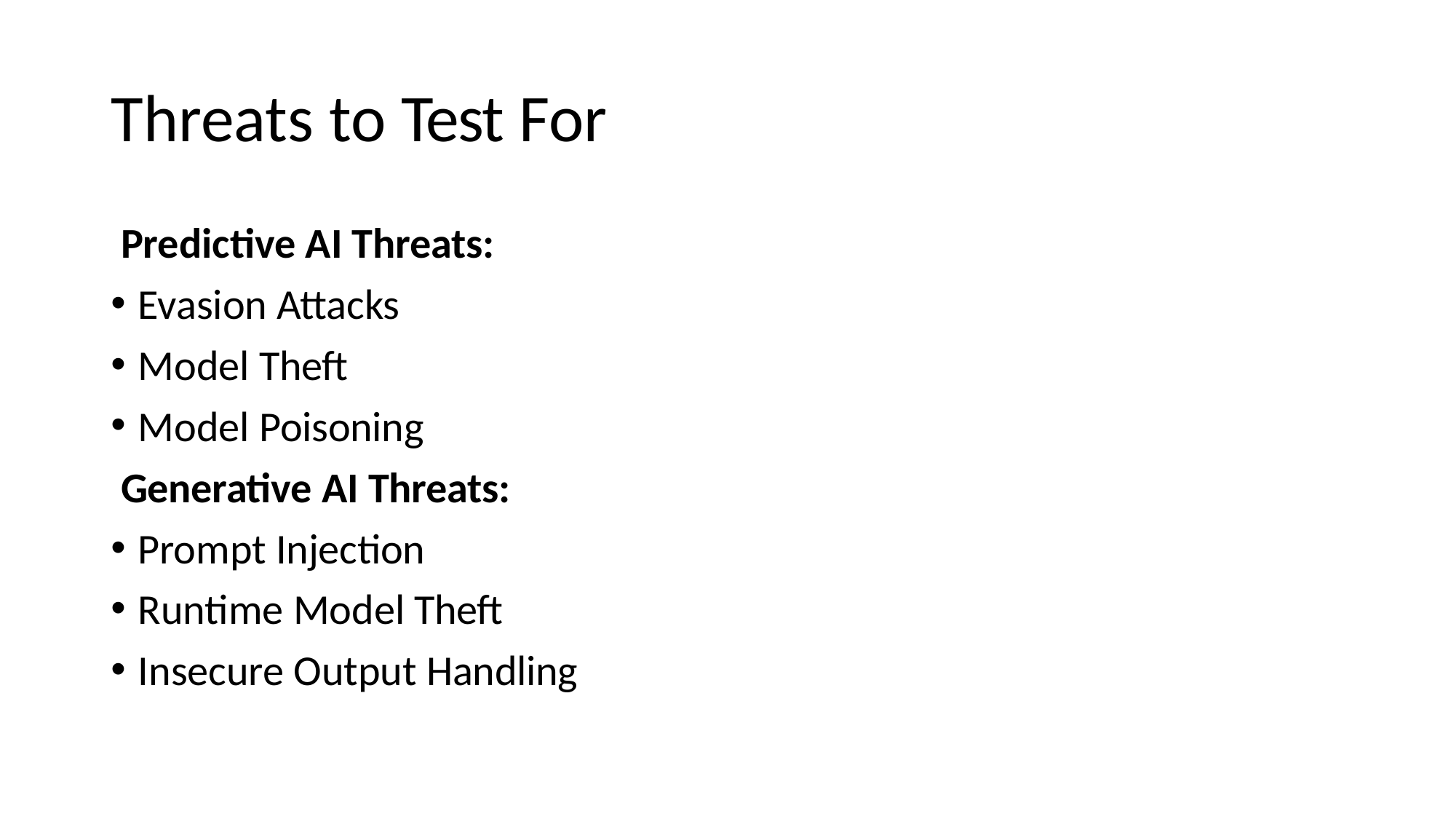

# Threats to Test For
Predictive AI Threats:
Evasion Attacks
Model Theft
Model Poisoning
Generative AI Threats:
Prompt Injection
Runtime Model Theft
Insecure Output Handling